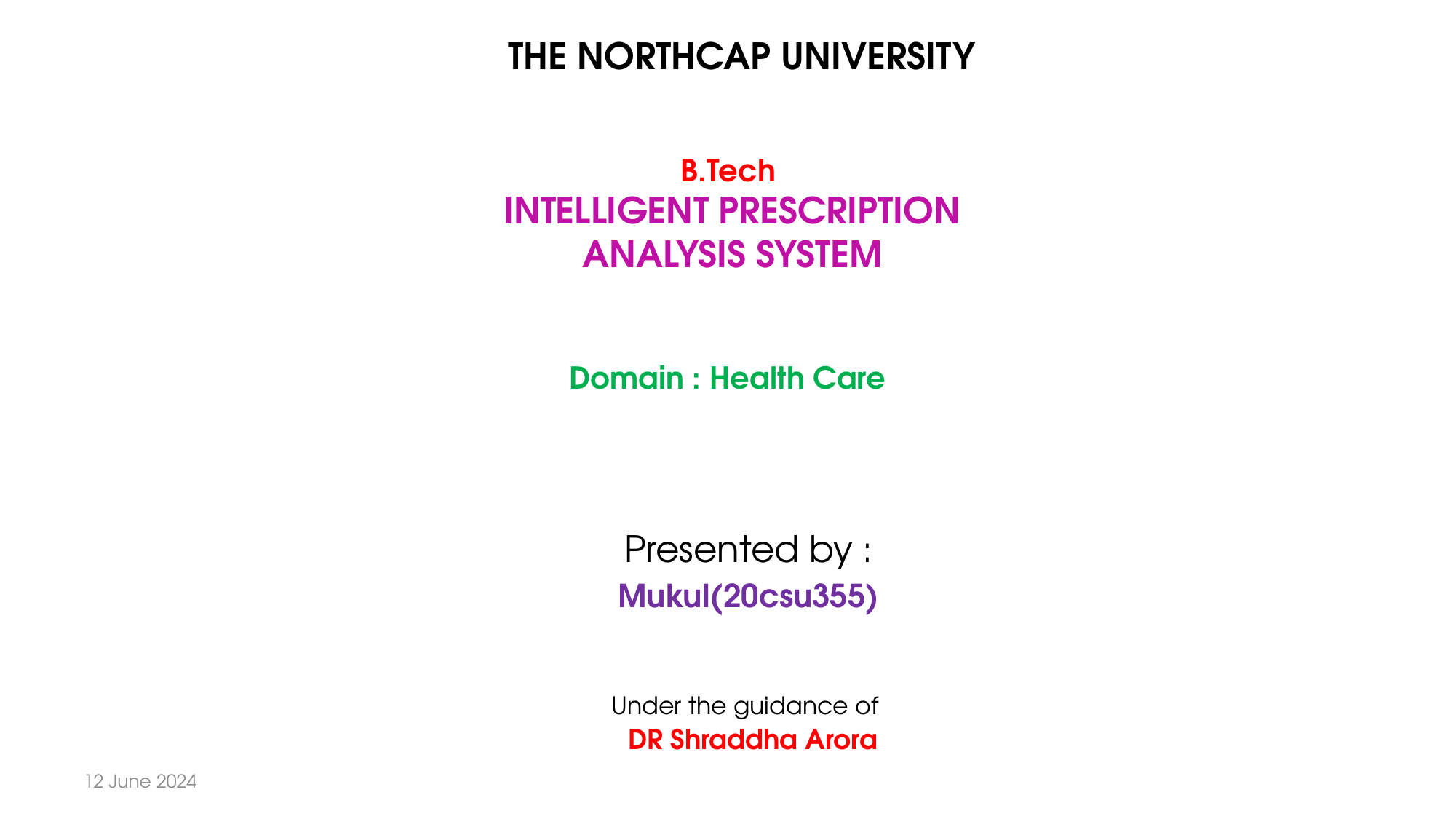

THE NORTHCAP UNIVERSITY
B.Tech
INTELLIGENT PRESCRIPTION ANALYSIS SYSTEM
Domain : Health Care
Presented by :
Mukul(20csu355)

Under the guidance of
 DR Shraddha Arora
12 June 2024